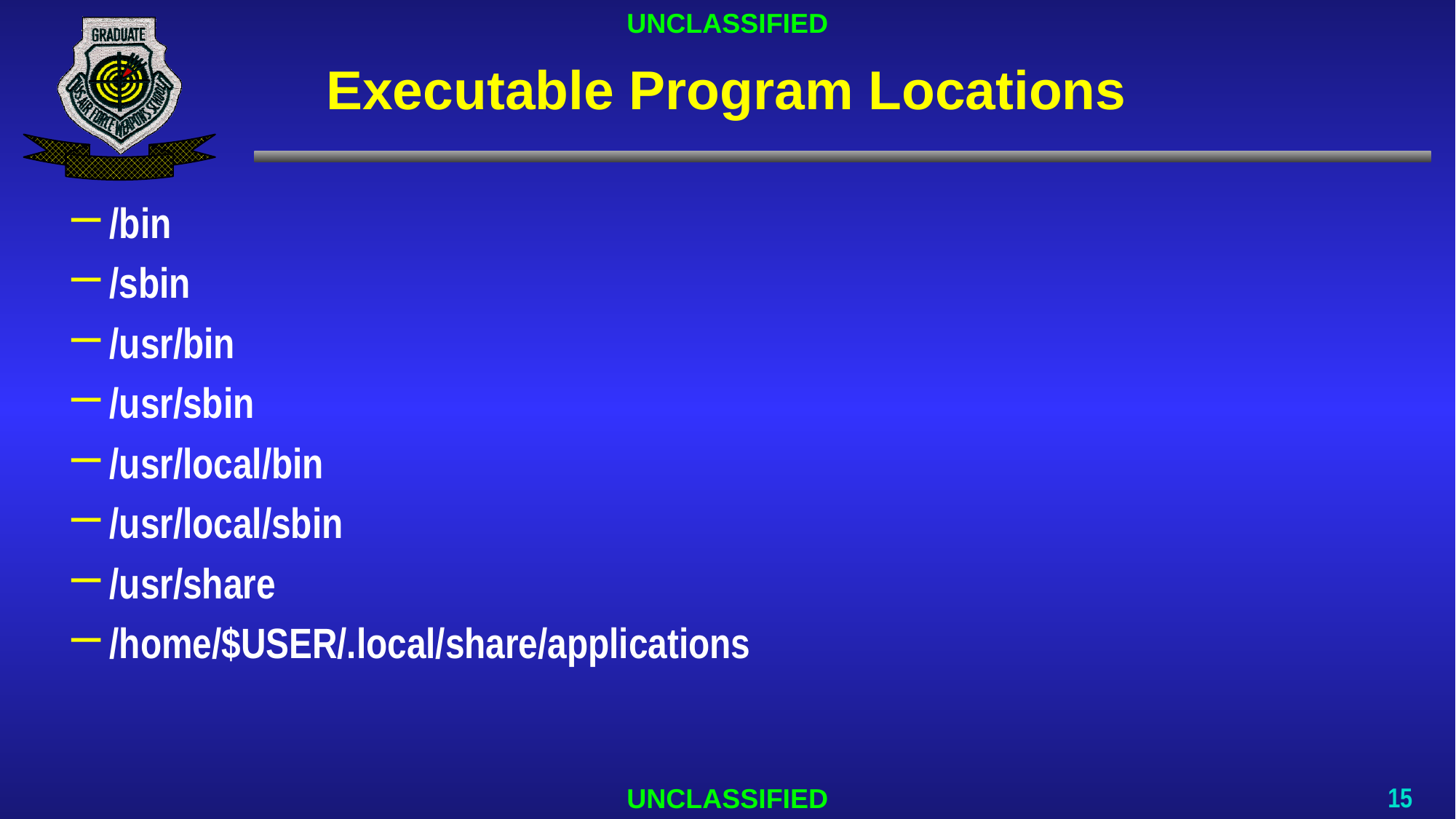

# Executable Program Locations
/bin
/sbin
/usr/bin
/usr/sbin
/usr/local/bin
/usr/local/sbin
/usr/share
/home/$USER/.local/share/applications